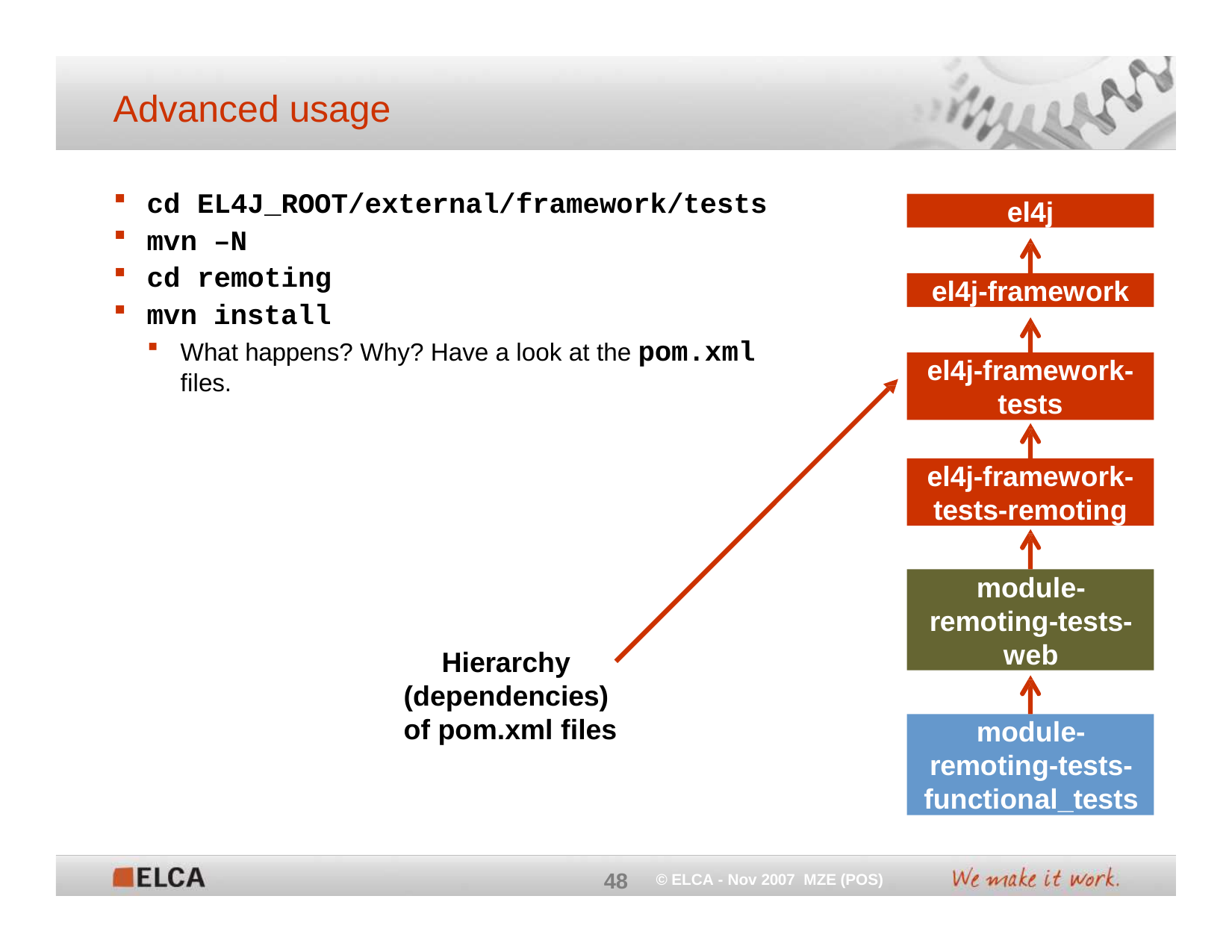

# Advanced usage

cd EL4J_ROOT/external/framework/tests
mvn –N
cd remoting
mvn install
What happens? Why? Have a look at the pom.xml files.
el4j

el4j-framework

el4j-framework- tests

el4j-framework- tests-remoting

module- remoting-tests- web
Hierarchy (dependencies) of pom.xml files

module- remoting-tests- functional_tests

48
© ELCA - Nov 2007  MZE (POS)